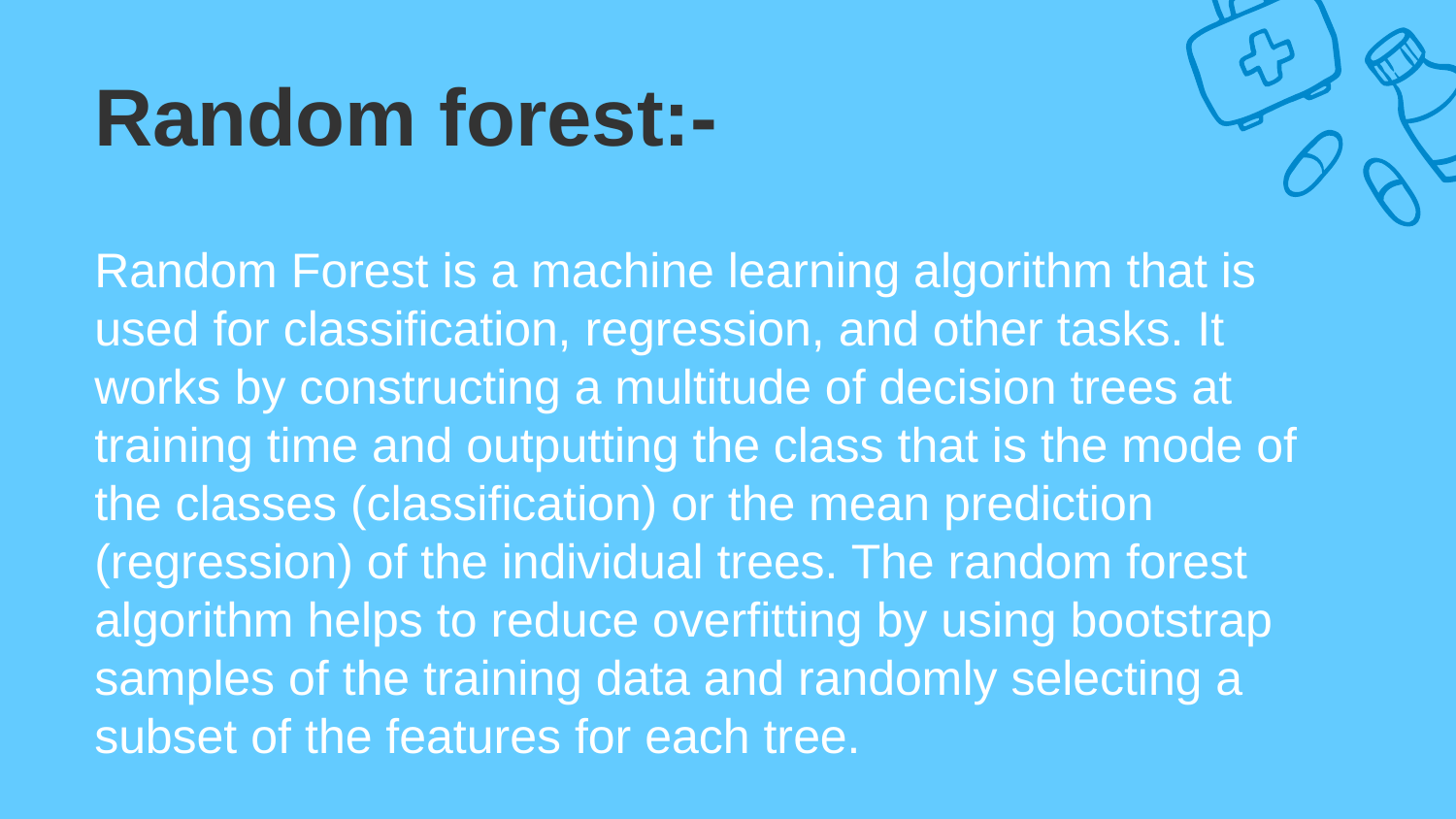

Random forest:-
Random Forest is a machine learning algorithm that is used for classification, regression, and other tasks. It works by constructing a multitude of decision trees at training time and outputting the class that is the mode of the classes (classification) or the mean prediction (regression) of the individual trees. The random forest algorithm helps to reduce overfitting by using bootstrap samples of the training data and randomly selecting a subset of the features for each tree.